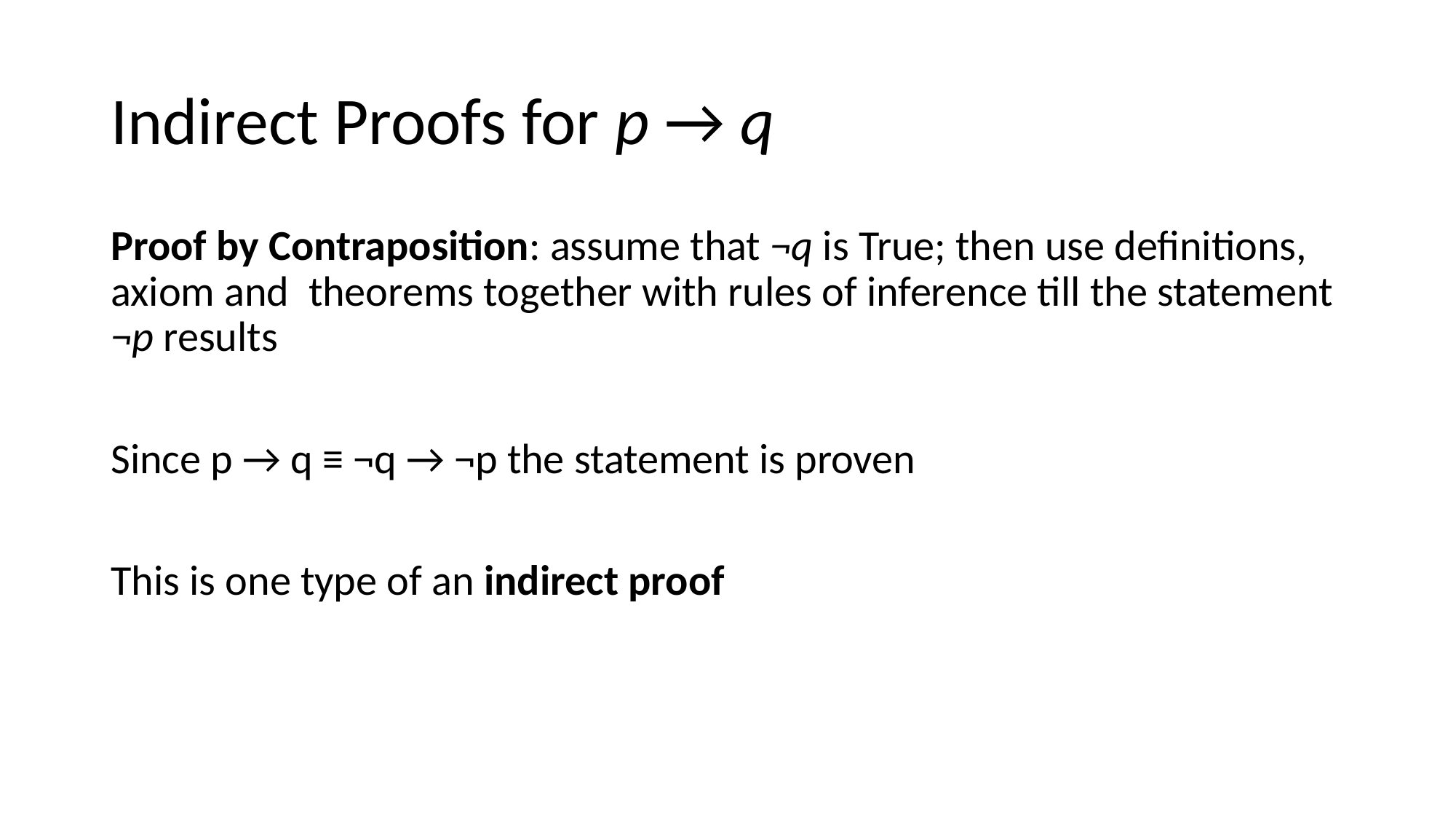

# Indirect Proofs for p → q
Proof by Contraposition: assume that ¬q is True; then use definitions, axiom and  theorems together with rules of inference till the statement ¬p results

Since p → q ≡ ¬q → ¬p the statement is proven

This is one type of an indirect proof